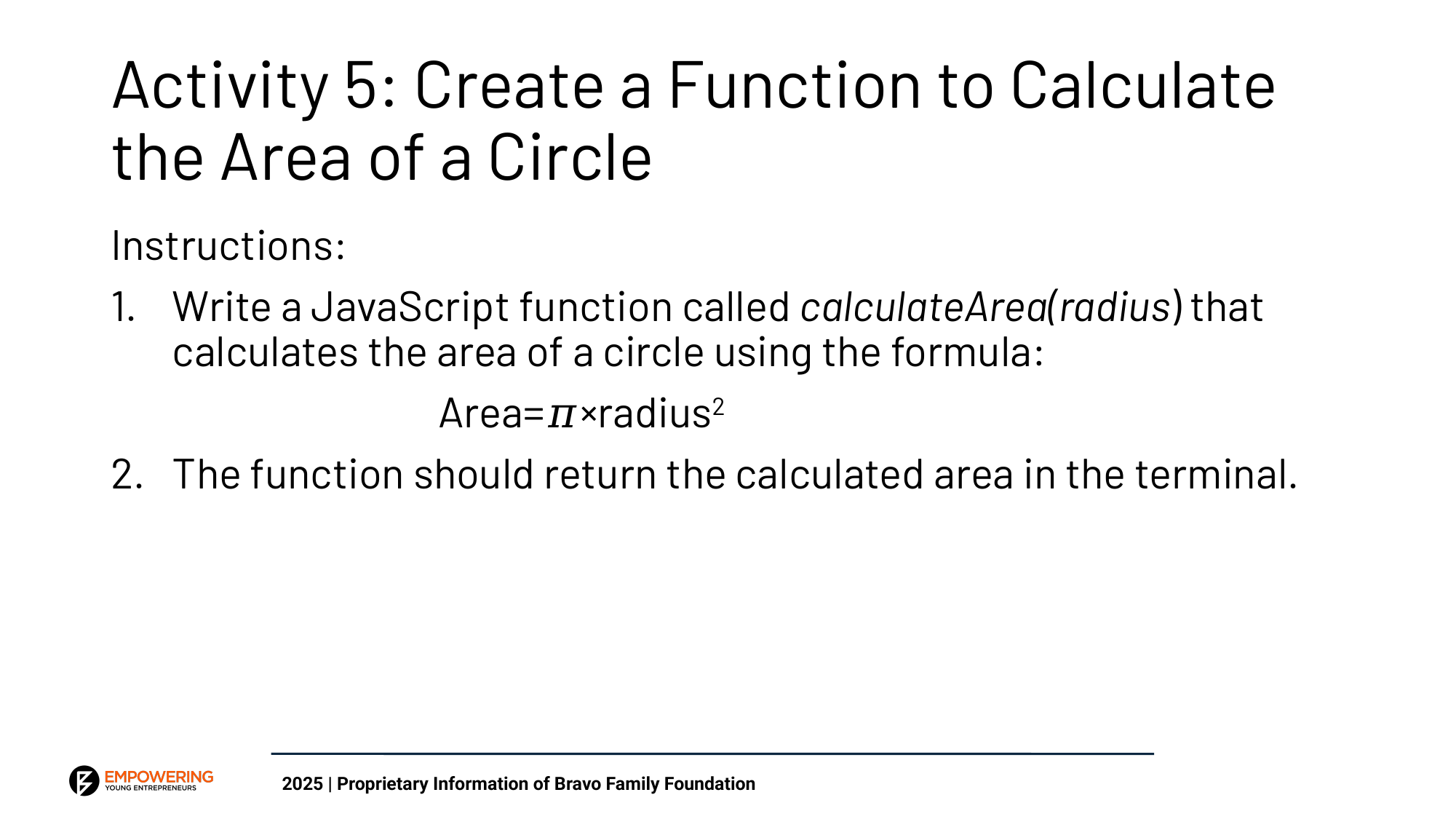

# Activity 5: Create a Function to Calculate the Area of a Circle
Instructions:
Write a JavaScript function called calculateArea(radius) that calculates the area of a circle using the formula:
			Area=𝜋×radius2
The function should return the calculated area in the terminal.